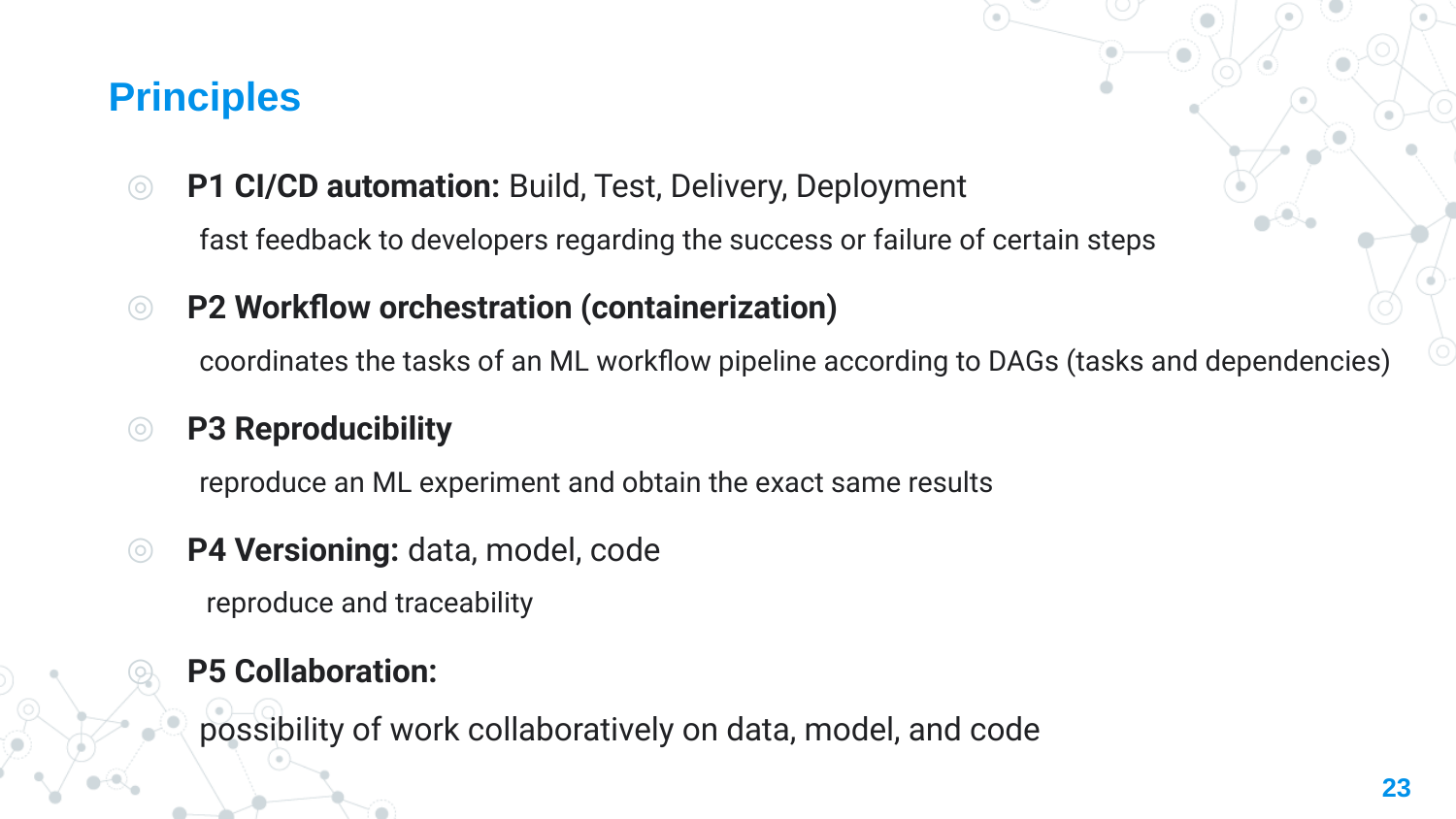

Principles
P1 CI/CD automation: Build, Test, Delivery, Deployment
fast feedback to developers regarding the success or failure of certain steps
P2 Workflow orchestration (containerization)
coordinates the tasks of an ML workflow pipeline according to DAGs (tasks and dependencies)
P3 Reproducibility
reproduce an ML experiment and obtain the exact same results
P4 Versioning: data, model, code
 reproduce and traceability
P5 Collaboration:
possibility of work collaboratively on data, model, and code

23